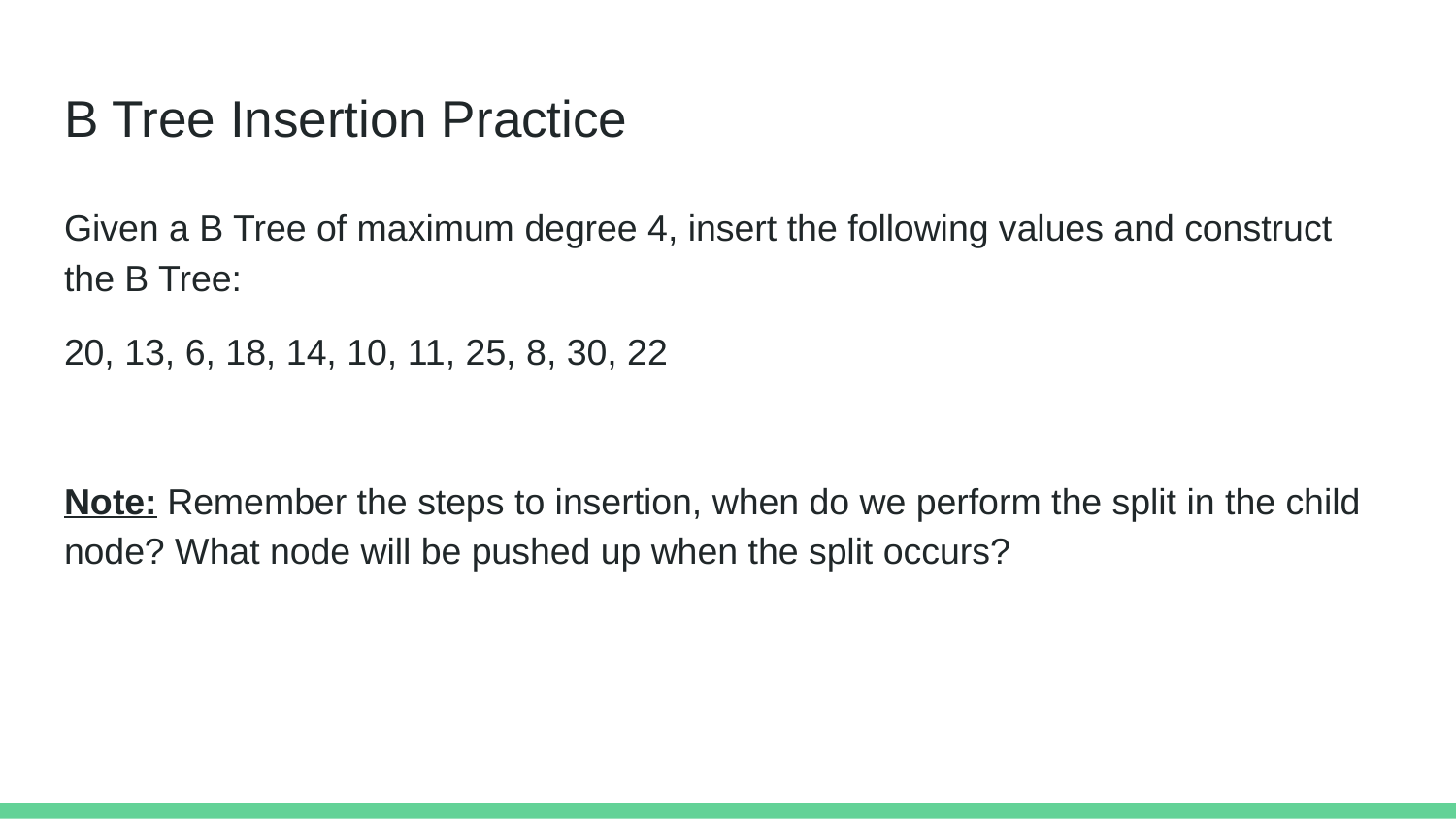

# B Tree Insertion Practice
Given a B Tree of maximum degree 4, insert the following values and construct the B Tree:
20, 13, 6, 18, 14, 10, 11, 25, 8, 30, 22

Note: Remember the steps to insertion, when do we perform the split in the child node? What node will be pushed up when the split occurs?